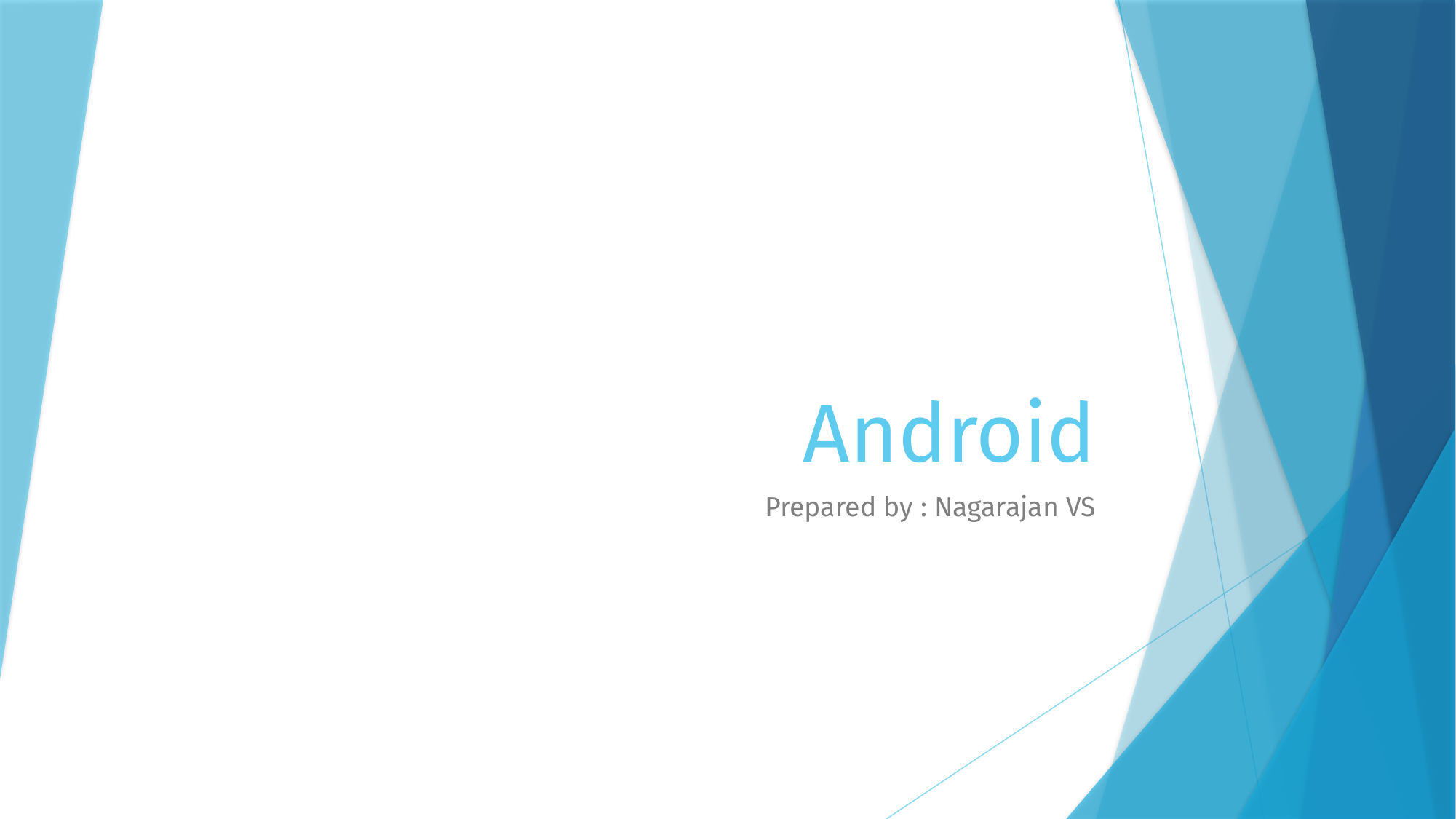

# Android
Prepared by : Nagarajan VS